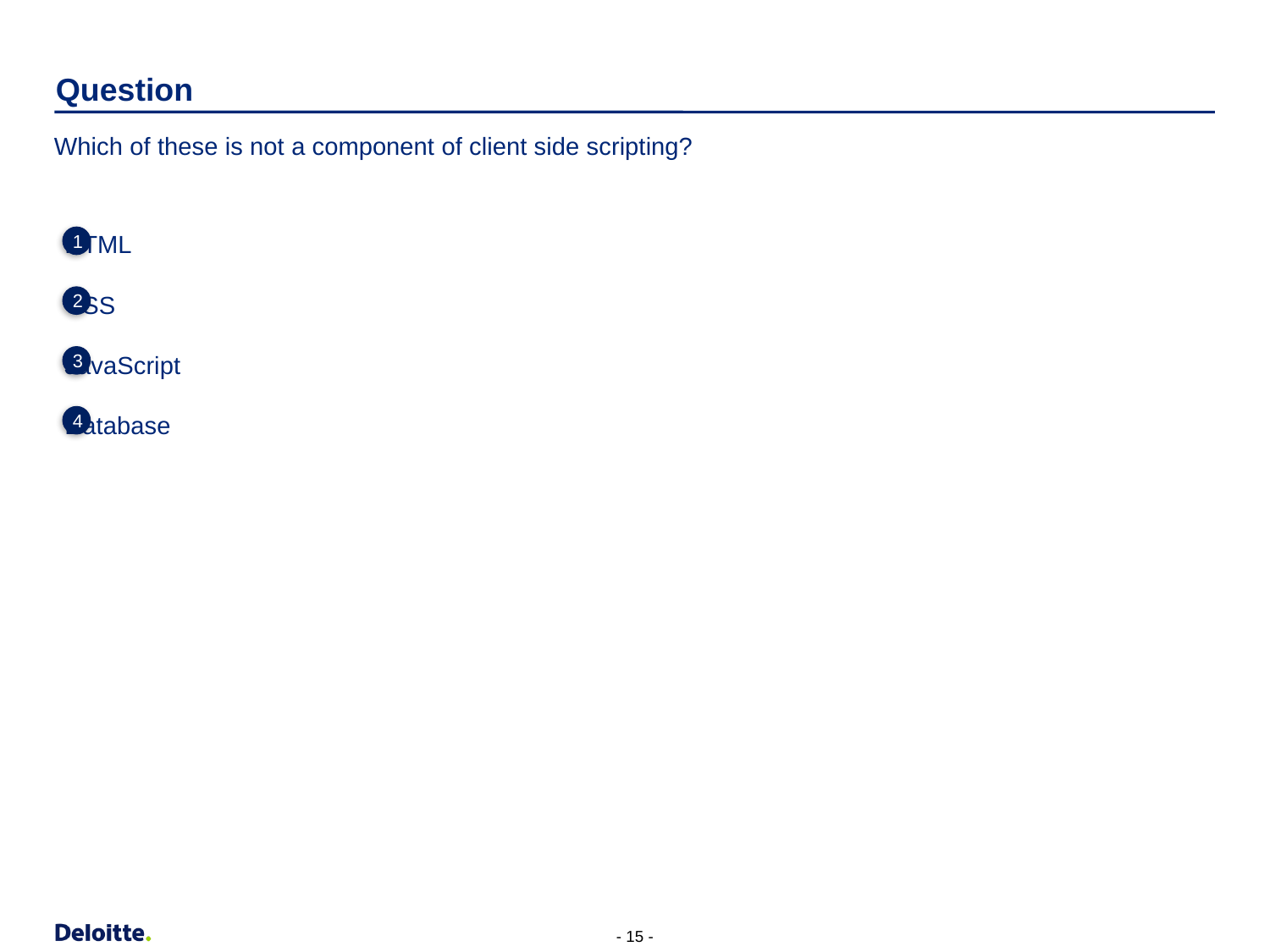

# Question
Which of these is not a component of client side scripting?

HTML
CSS
JavaScript
Database
1
2
3
4